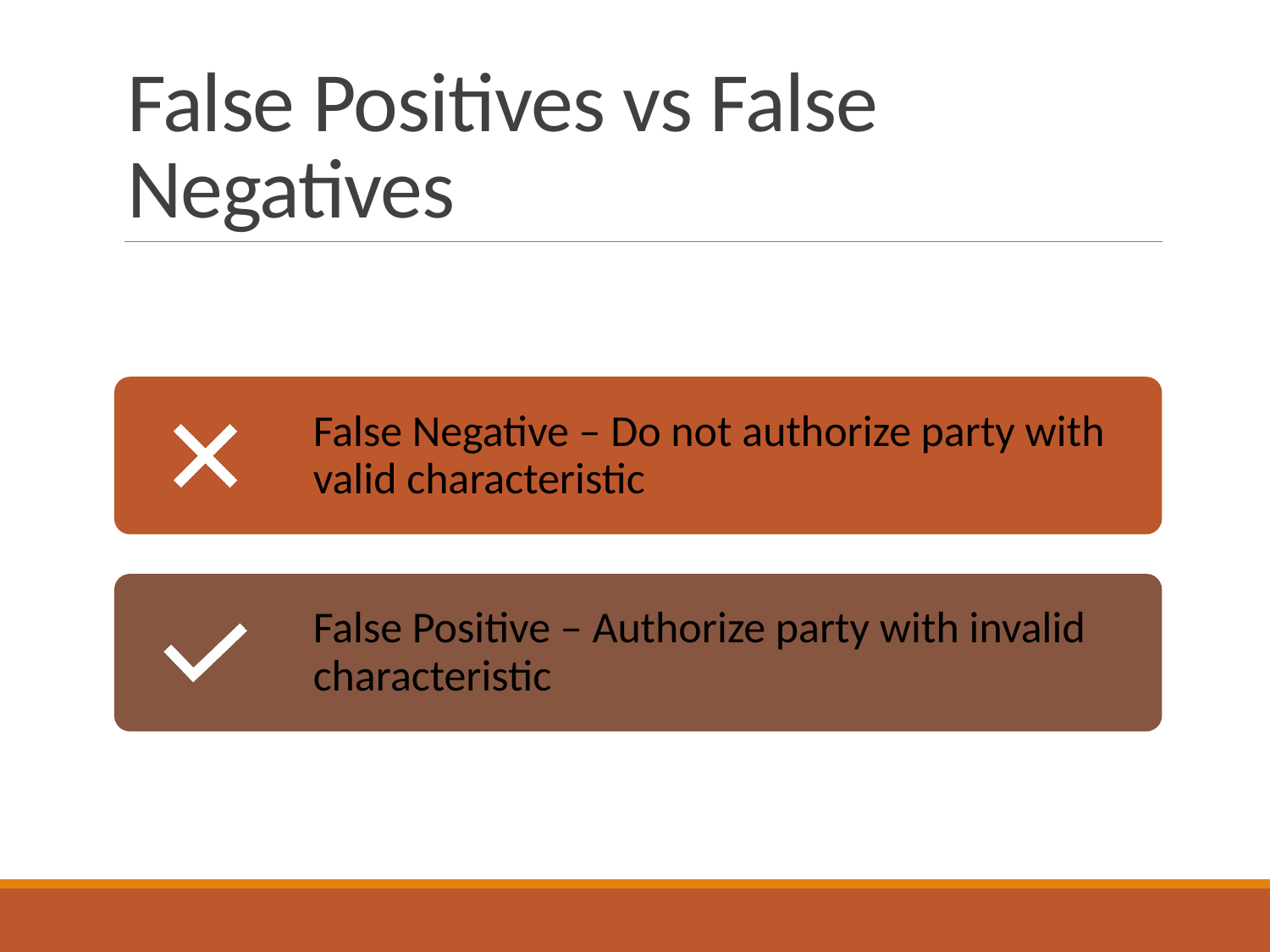

# False Positives vs False Negatives
False Negative – Do not authorize party with valid characteristic
False Positive – Authorize party with invalid characteristic